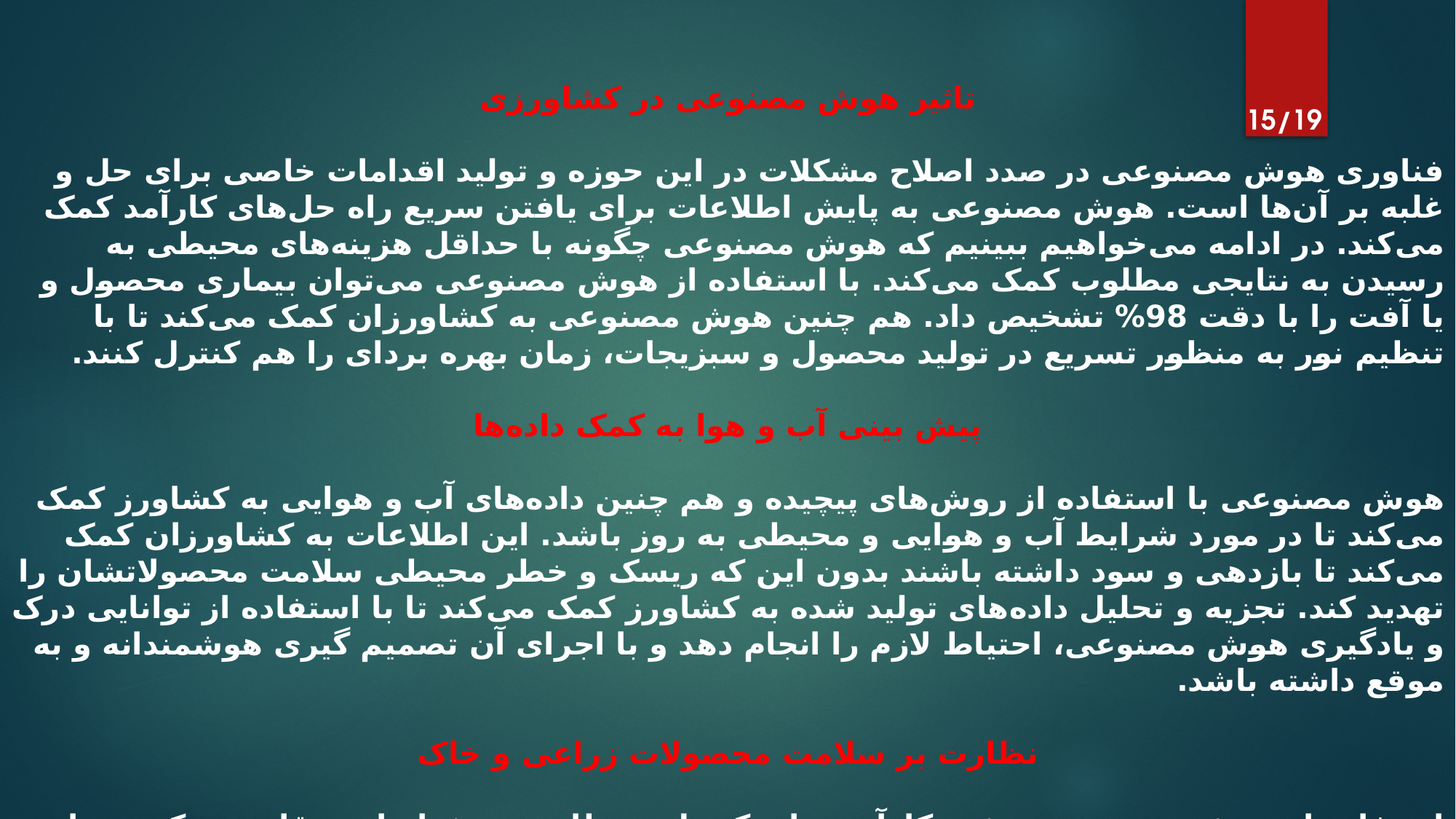

تاثیر هوش مصنوعی در کشاورزی

فناوری هوش مصنوعی در صدد اصلاح مشکلات در این حوزه و تولید اقدامات خاصی برای حل و غلبه بر آن‌ها است. هوش مصنوعی به پایش اطلاعات برای یافتن سریع راه حل‌های کارآمد کمک می‌کند. در ادامه می‌خواهیم ببینیم که هوش مصنوعی چگونه با حداقل هزینه‌های محیطی به رسیدن به نتایجی مطلوب کمک می‌کند. با استفاده از هوش مصنوعی می‌توان بیماری محصول و یا آفت را با دقت 98% تشخیص داد. هم چنین هوش مصنوعی به کشاورزان کمک می‌کند تا با تنظیم نور به منظور تسریع در تولید محصول و سبزیجات، زمان بهره بردای را هم کنترل کنند.

پیش بینی آب و هوا به کمک داده‌ها

هوش مصنوعی با استفاده از روش‌های پیچیده و هم چنین داده‌های آب و هوایی به کشاورز کمک می‌کند تا در مورد شرایط آب و هوایی و محیطی به روز باشد. این اطلاعات به کشاورزان کمک می‌کند تا بازدهی و سود داشته باشند بدون این که ریسک و خطر محیطی سلامت محصولاتشان را تهدید کند. تجزیه و تحلیل داده‌های تولید شده به کشاورز کمک می‌کند تا با استفاده از توانایی درک و یادگیری هوش مصنوعی، احتیاط لازم را انجام دهد و با اجرای آن تصمیم گیری هوشمندانه و به موقع داشته باشد.

نظارت بر سلامت محصولات زراعی و خاک

استفاده از هوش مصنوعی روشی کارآمد برای کنترل و نظارت بر شناسایی نقایص و کمبودهای مواد مغذی موجود در خاک است. با کمک پردازش تصویر، هوش مصنوعی نقص‌های احتمالی را از طریق عکس‌های ضبط شده توسط دوربین شناسایی می‌کند. هوش مصنوعی از یادگیری عمیق برای تجزیه و تحلیل الگوهای گیاهی در کشاورزی کمک می‌گیرد. چنین برنامه‌های کاربردی با هوش مصنوعی به درک مشکلات خاک ، آفات گیاهی و بیماری‌ها کمک می‌کنند.
15/19